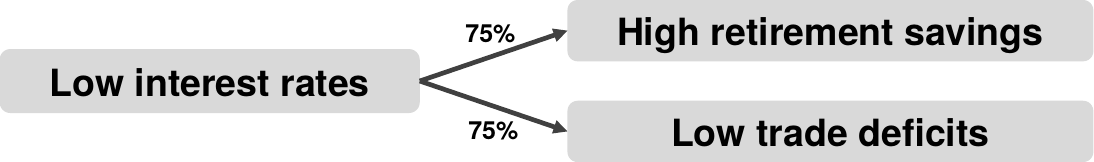

High retirement savings
75%
Low interest rates
Low trade deficits
75%